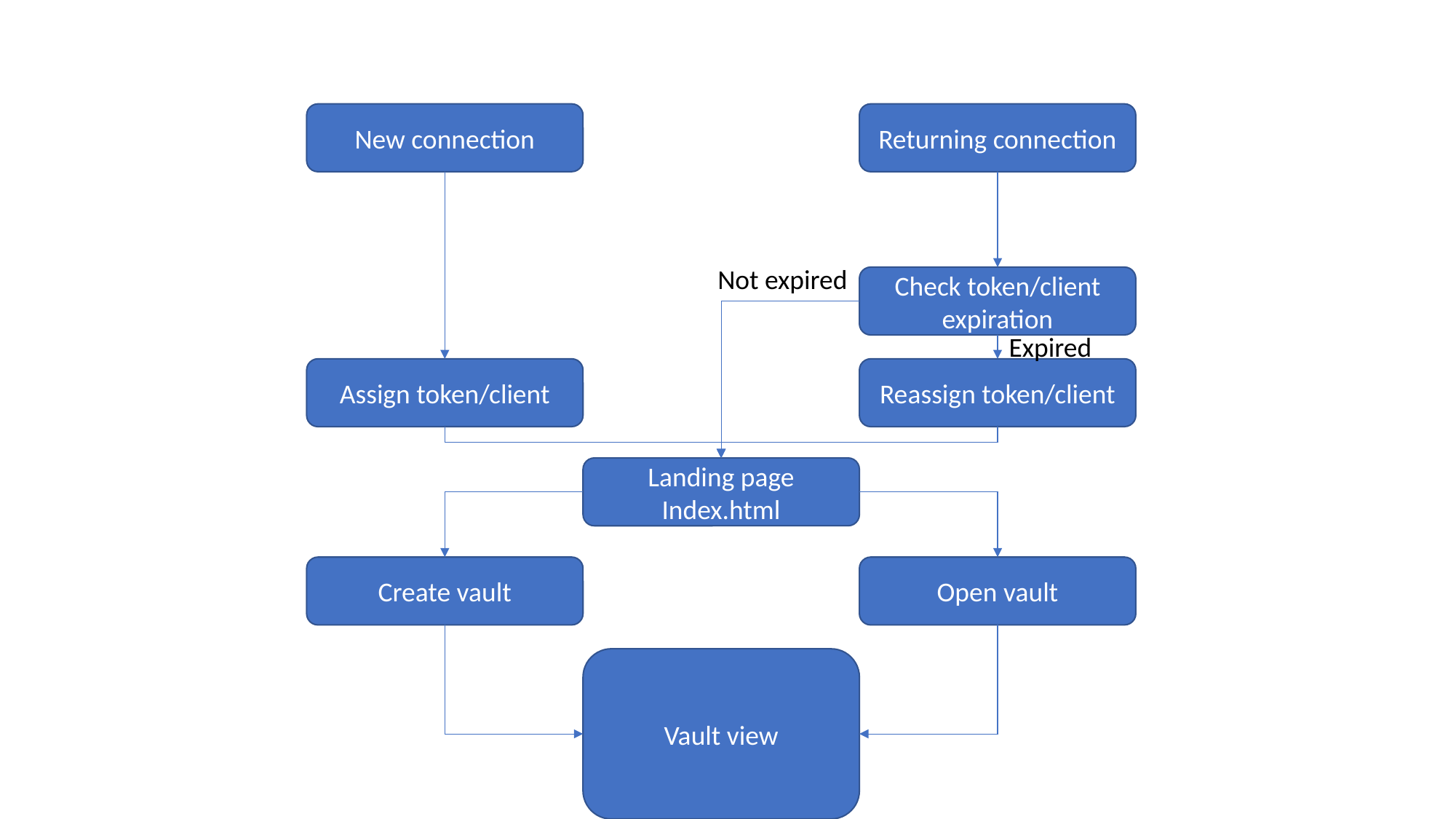

New connection
Returning connection
Not expired
Check token/client expiration
Expired
Reassign token/client
Assign token/client
Landing page
Index.html
Create vault
Open vault
Vault view